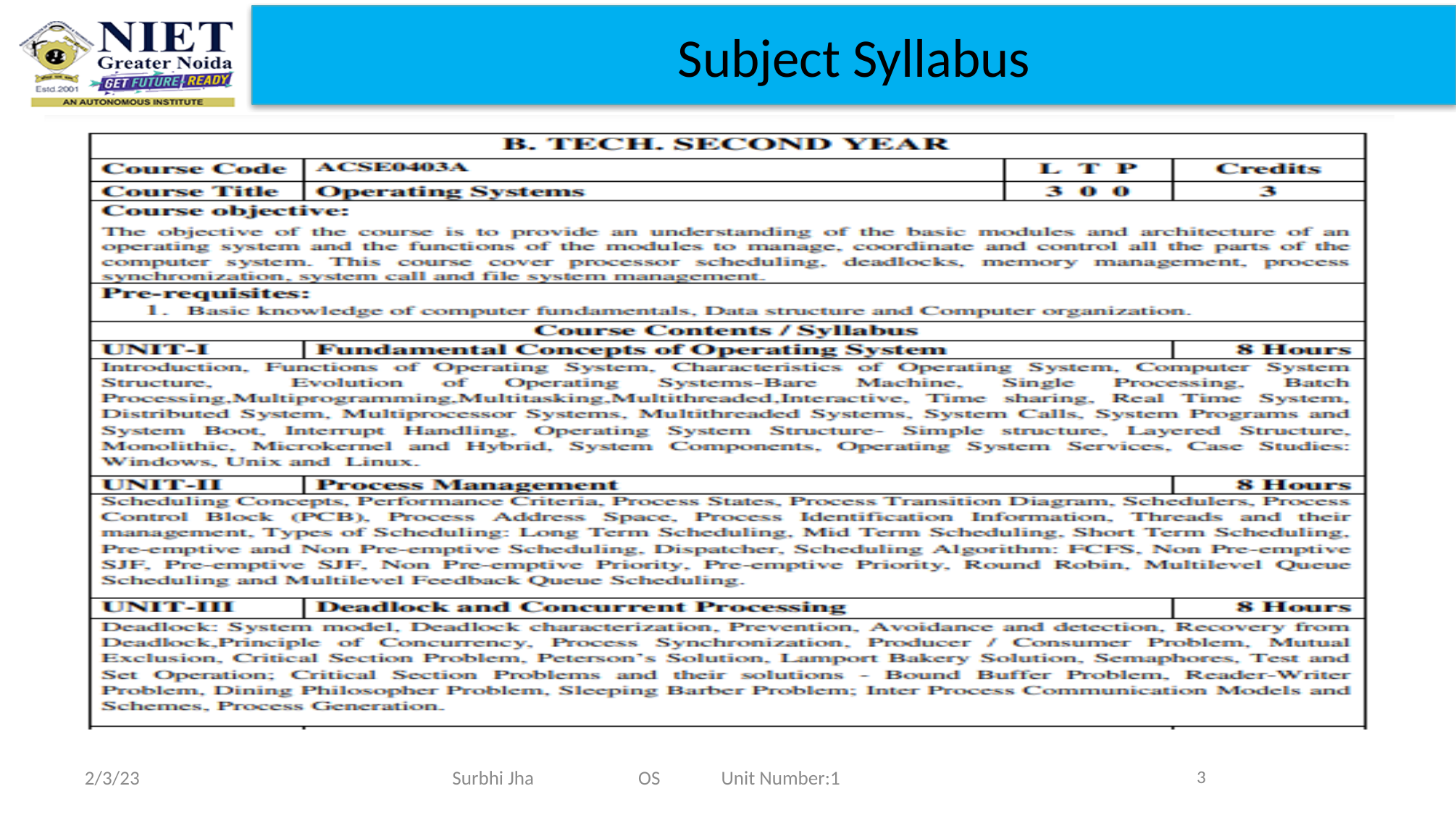

#
Subject Syllabus

2/3/23
Surbhi Jha                        OS              Unit Number:1
3